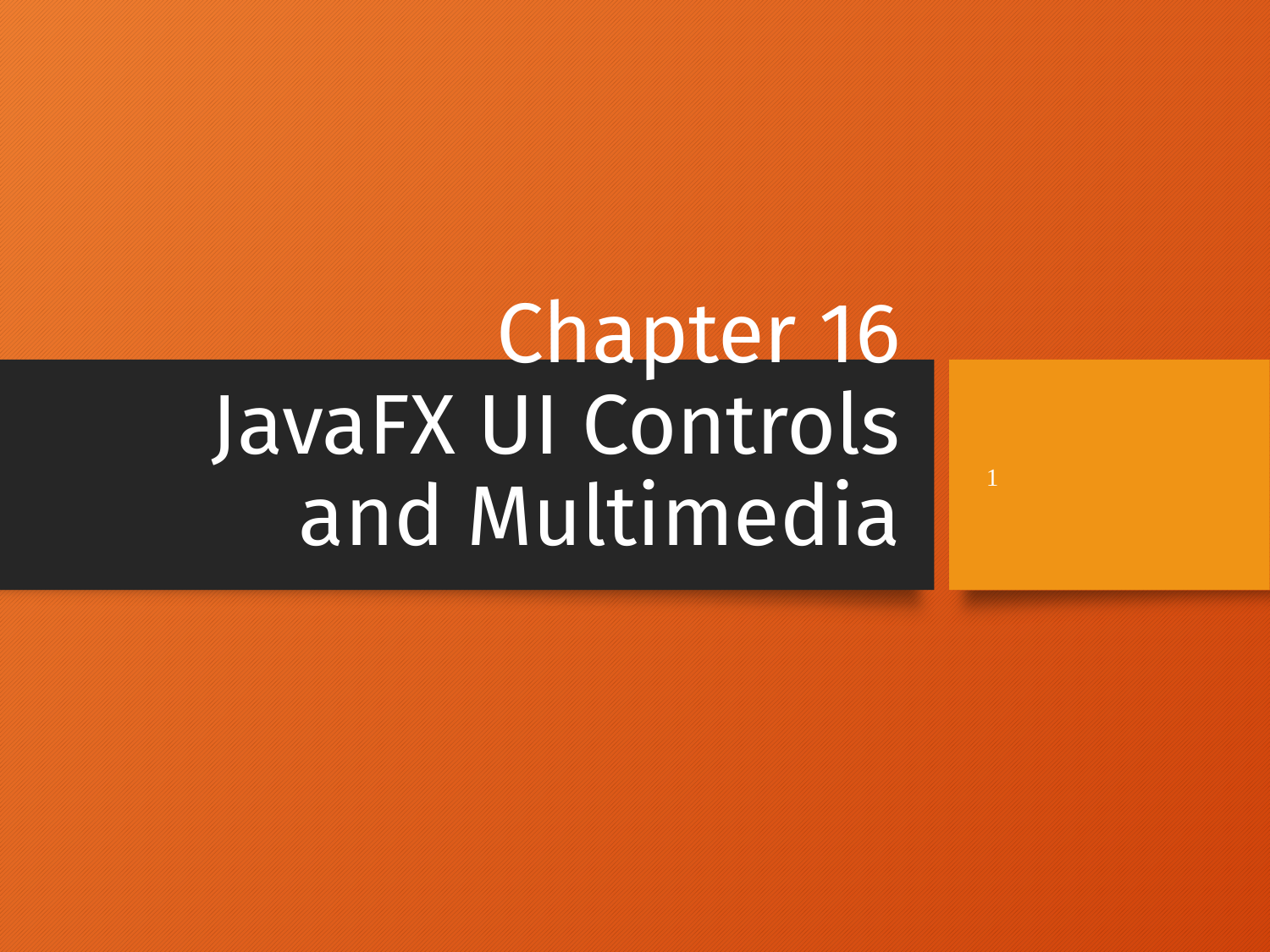

# Chapter 16 JavaFX UI Controls and Multimedia
1